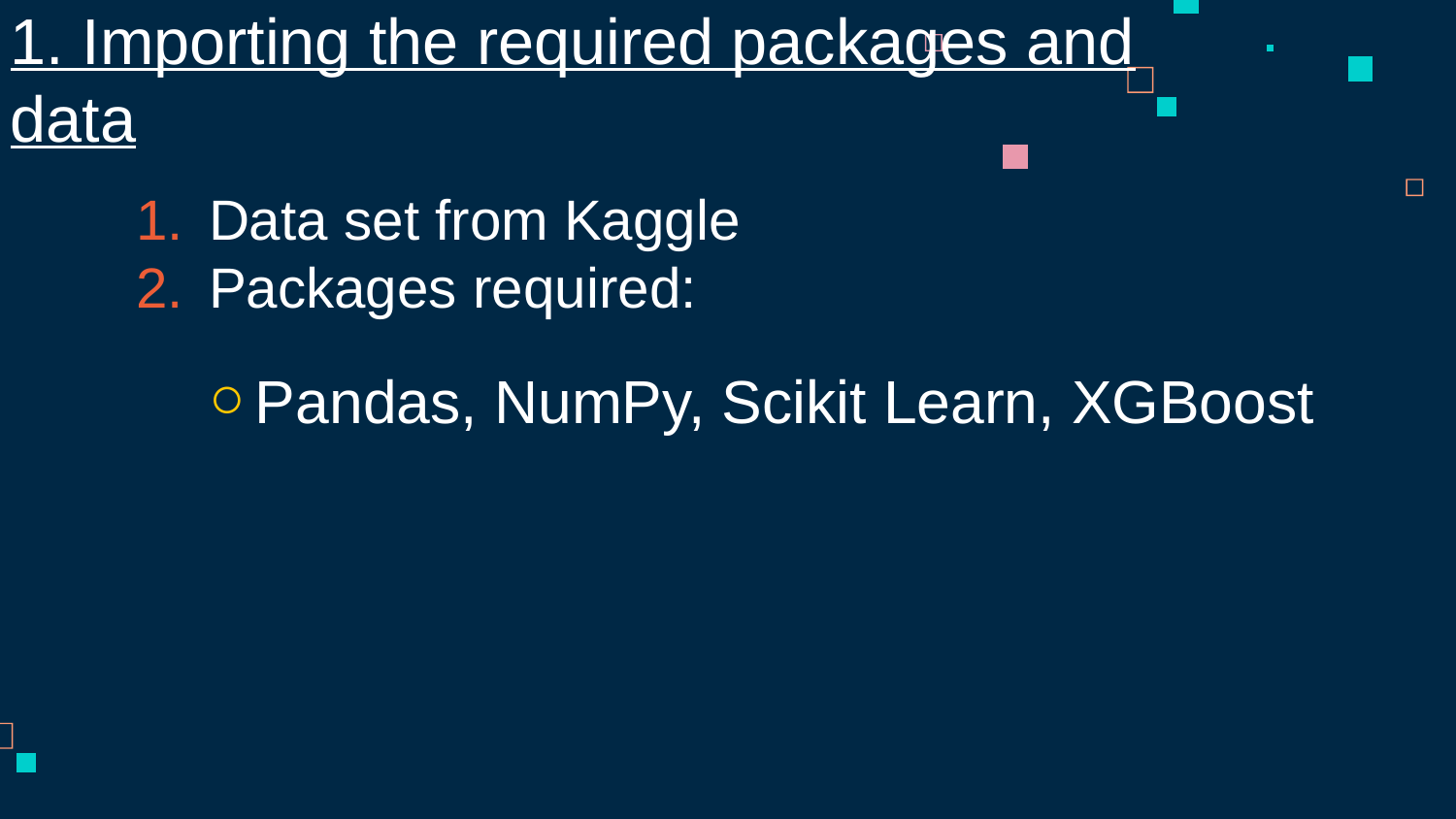

# 1. Importing the required packages and data
Data set from Kaggle
Packages required:
Pandas, NumPy, Scikit Learn, XGBoost